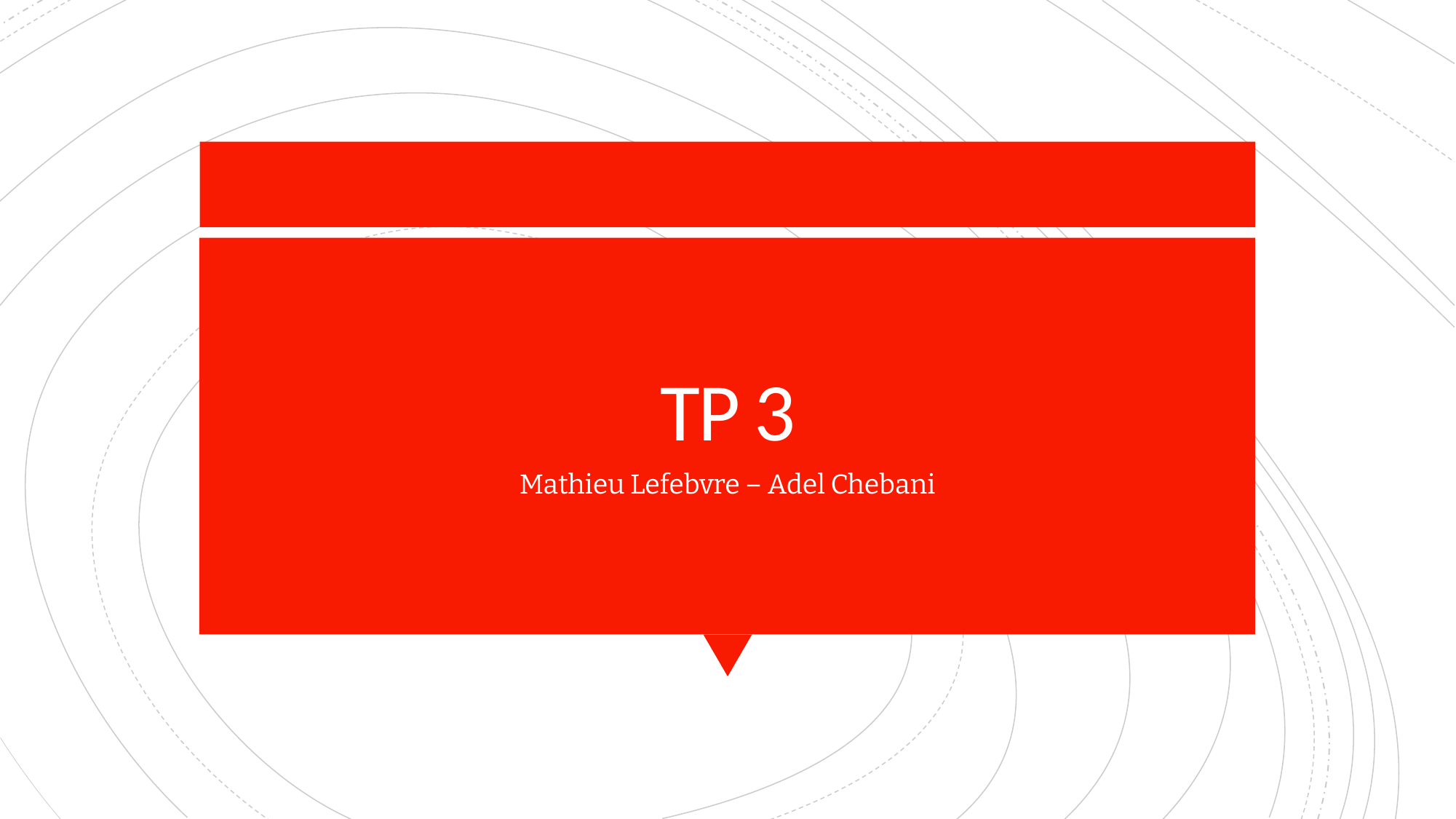

# TP 3
Mathieu Lefebvre – Adel Chebani